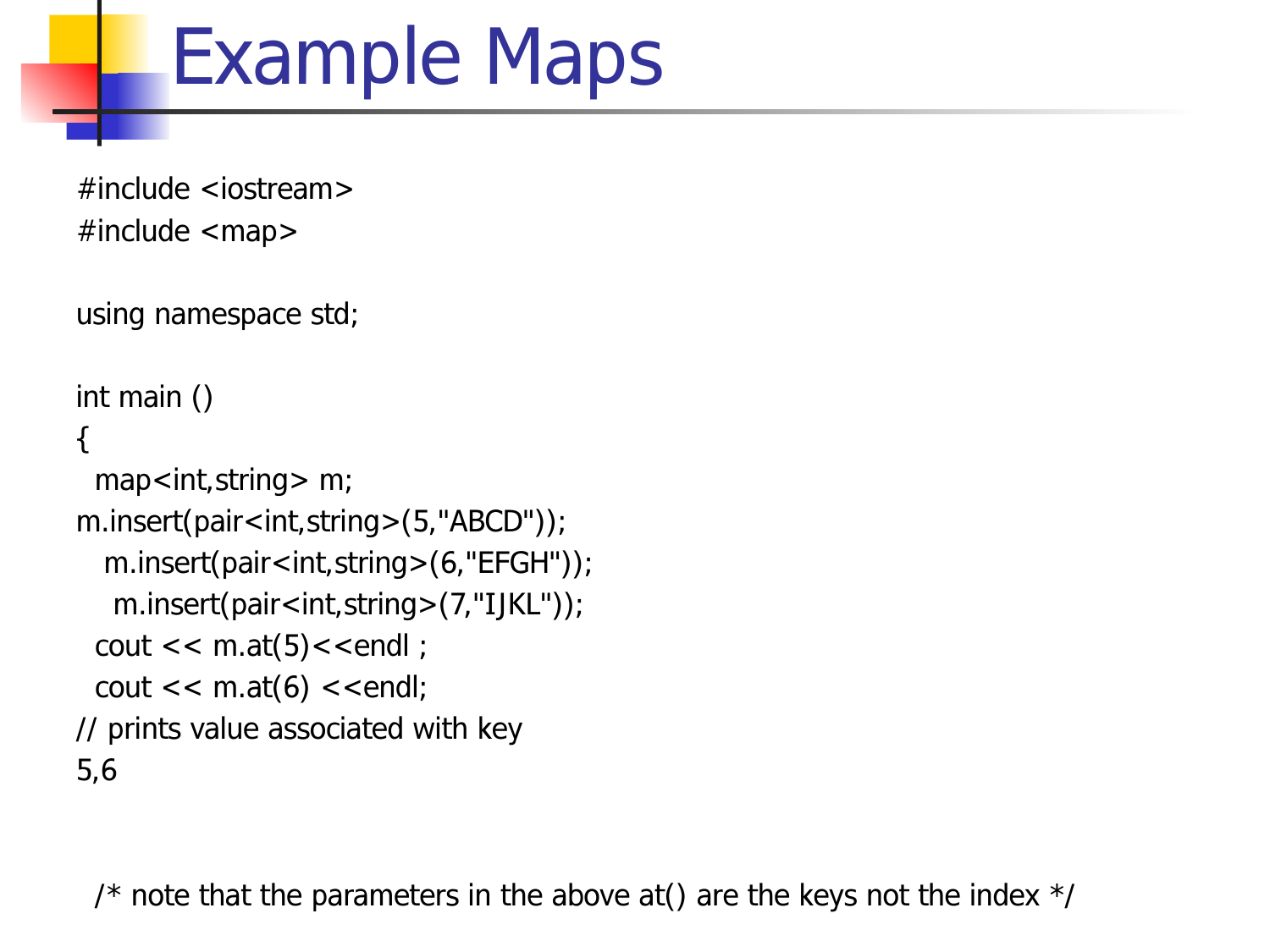

# Example Maps
#include <iostream>
#include <map>

using namespace std;

int main ()
{
  map<int,string> m;
m.insert(pair<int,string>(5,"ABCD"));
   m.insert(pair<int,string>(6,"EFGH"));
    m.insert(pair<int,string>(7,"IJKL"));
  cout << m.at(5)<<endl ;
  cout << m.at(6) <<endl;
// prints value associated with key
5,6

  /* note that the parameters in the above at() are the keys not the index */

  cout << m[7]<<endl ; // prints value associated with key 7

  m.at(1) = “abc";   // changes the value associated with key 5
  m[6] = “XYZ";   // changes the value associated with key 6
cout<<m.at(5)<<endl;

  cout << m.at(6) <<endl;

   }